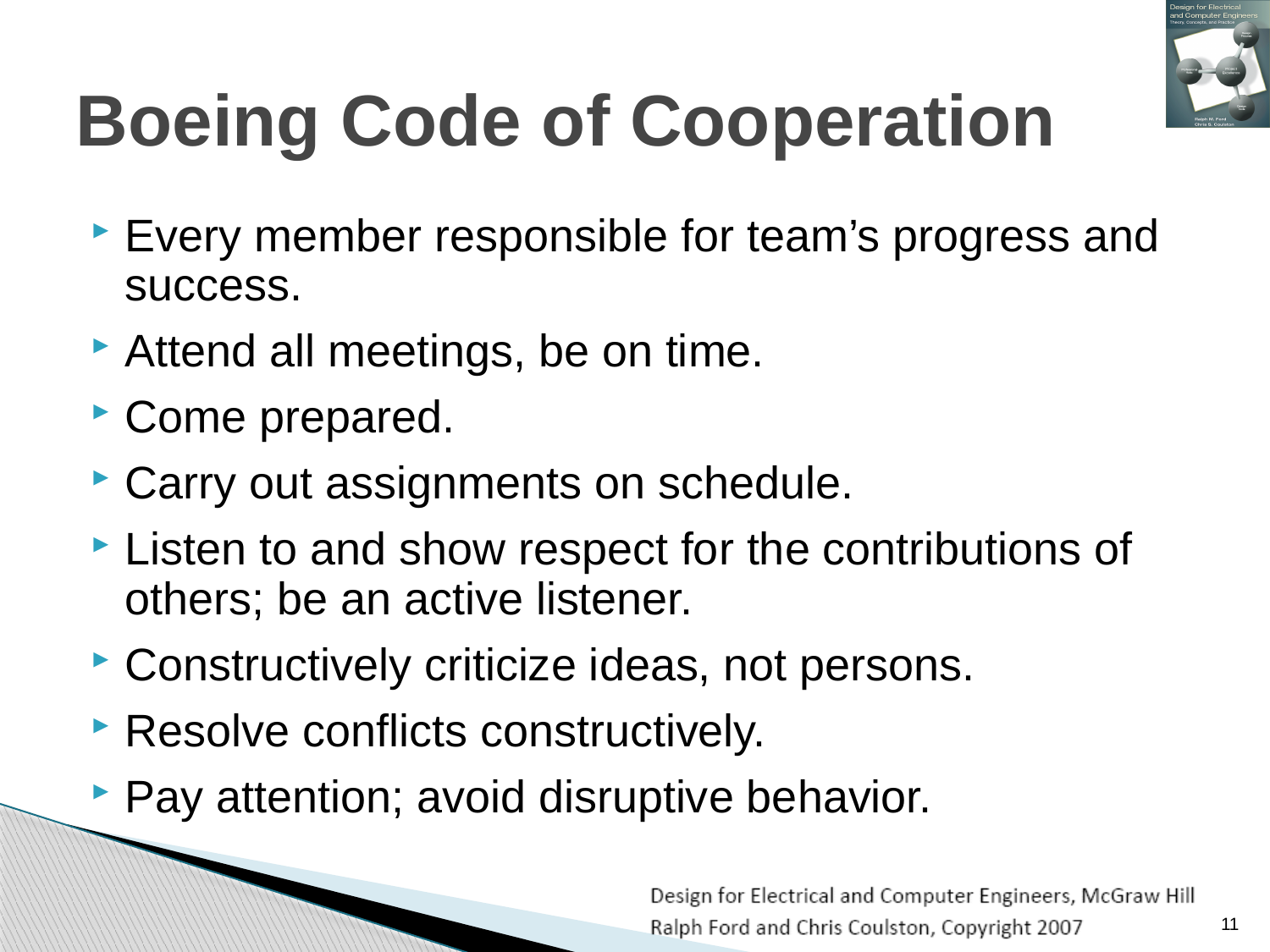

# Boeing Code of Cooperation
Every member responsible for team’s progress and success.
Attend all meetings, be on time.
Come prepared.
Carry out assignments on schedule.
Listen to and show respect for the contributions of others; be an active listener.
Constructively criticize ideas, not persons.
Resolve conflicts constructively.
Pay attention; avoid disruptive behavior.

11